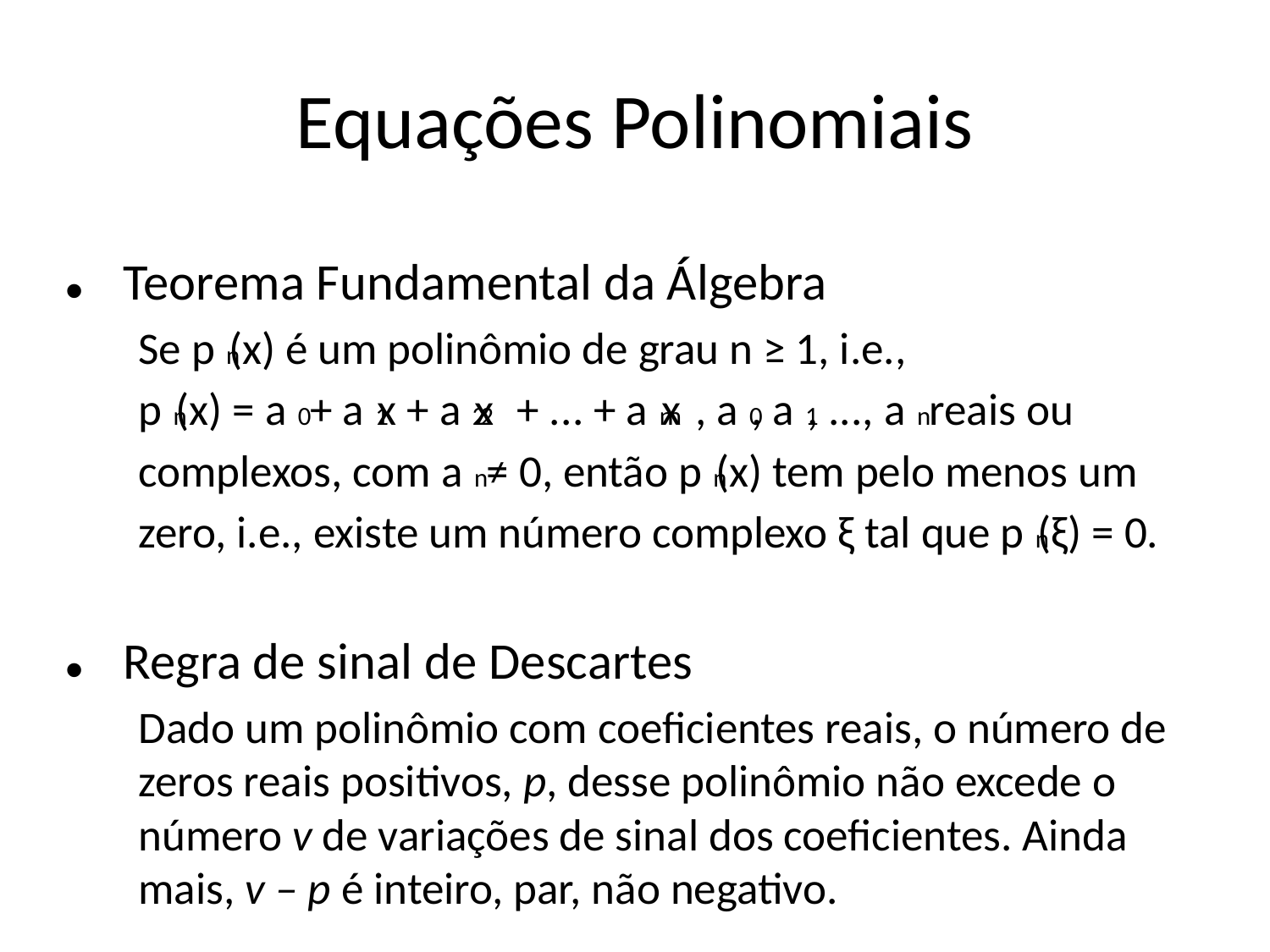

Teorema Fundamental da Álgebra
Se pn(x) é um polinômio de grau n ≥ 1, i.e.,
pn(x) = a0 + a1x + a2x2 + ... + anxn, a0, a1, ..., an reais ou complexos, com an ≠ 0, então pn(x) tem pelo menos um zero, i.e., existe um número complexo ξ tal que pn(ξ) = 0.

Regra de sinal de Descartes
Dado um polinômio com coeficientes reais, o número de zeros reais positivos, p, desse polinômio não excede o número v de variações de sinal dos coeficientes. Ainda mais, v – p é inteiro, par, não negativo.
# Equações Polinomiais